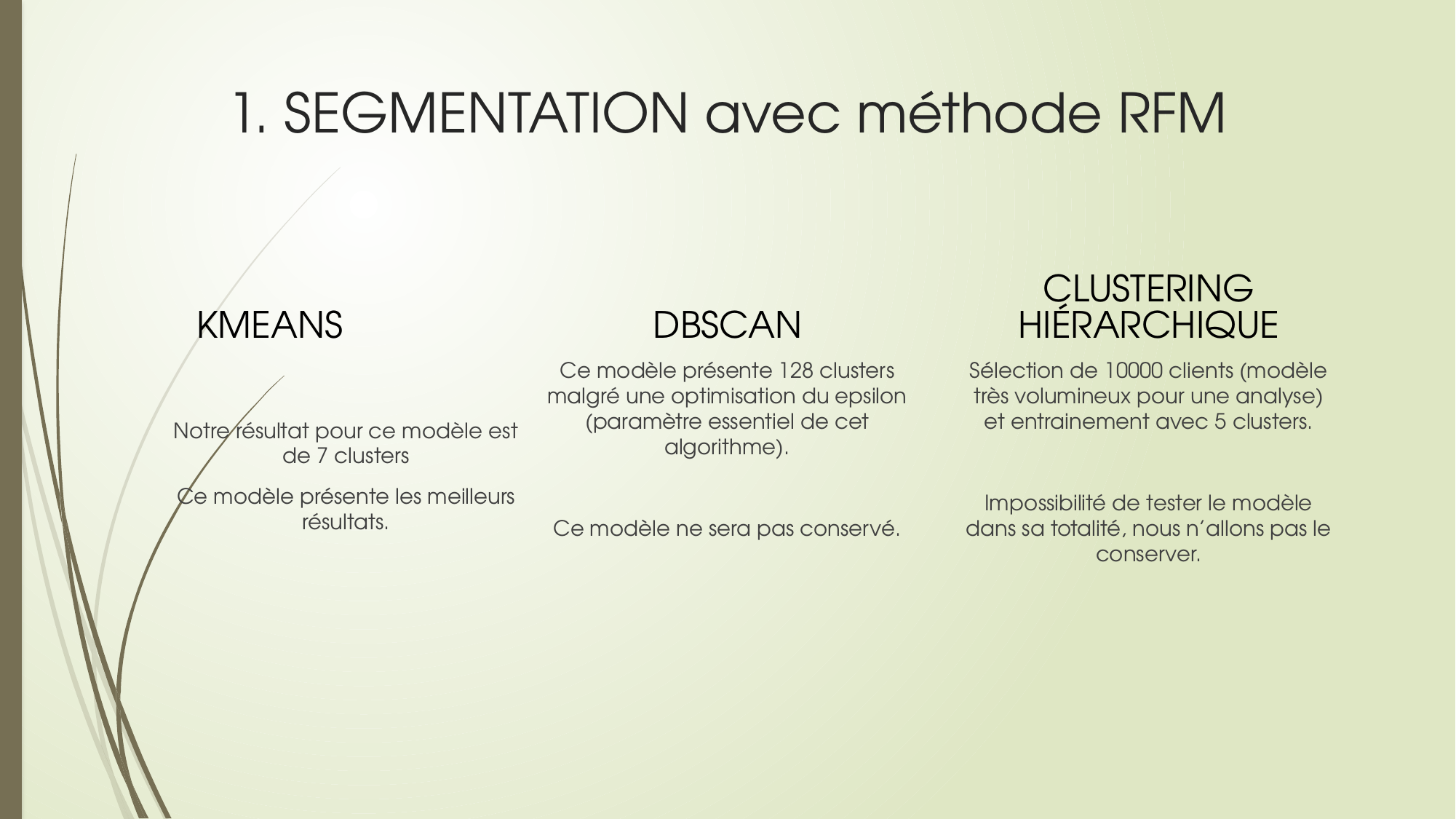

# 1. SEGMENTATION avec méthode RFM
KMEANS
DBSCAN
CLUSTERING HIÉRARCHIQUE
Ce modèle présente 128 clusters malgré une optimisation du epsilon (paramètre essentiel de cet algorithme).

Ce modèle ne sera pas conservé.
Sélection de 10000 clients (modèle très volumineux pour une analyse) et entrainement avec 5 clusters.

Impossibilité de tester le modèle dans sa totalité, nous n’allons pas le conserver.

Notre résultat pour ce modèle est de 7 clusters
Ce modèle présente les meilleurs résultats.